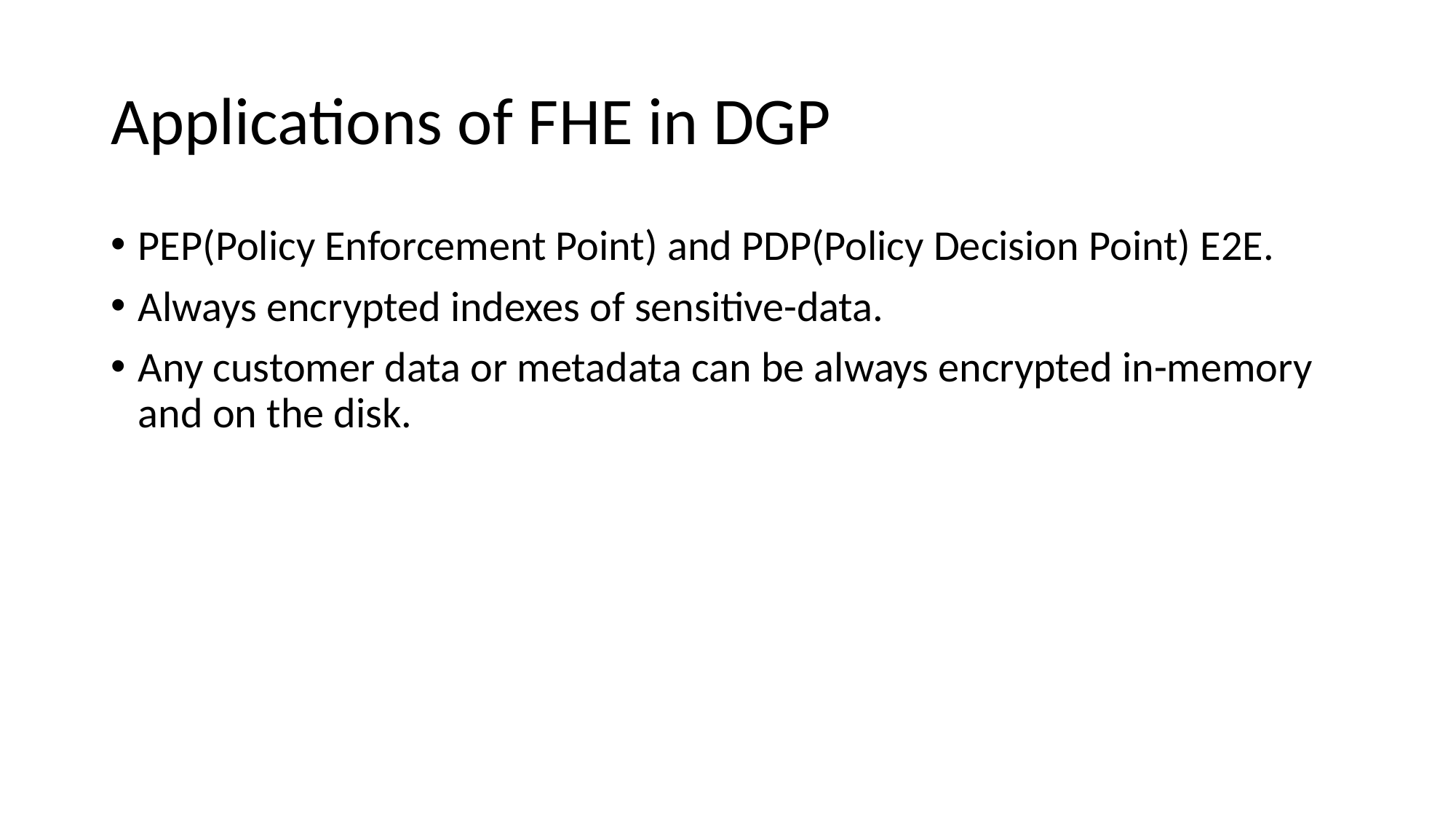

# Applications of FHE in DGP
PEP(Policy Enforcement Point) and PDP(Policy Decision Point) E2E.
Always encrypted indexes of sensitive-data.
Any customer data or metadata can be always encrypted in-memory and on the disk.